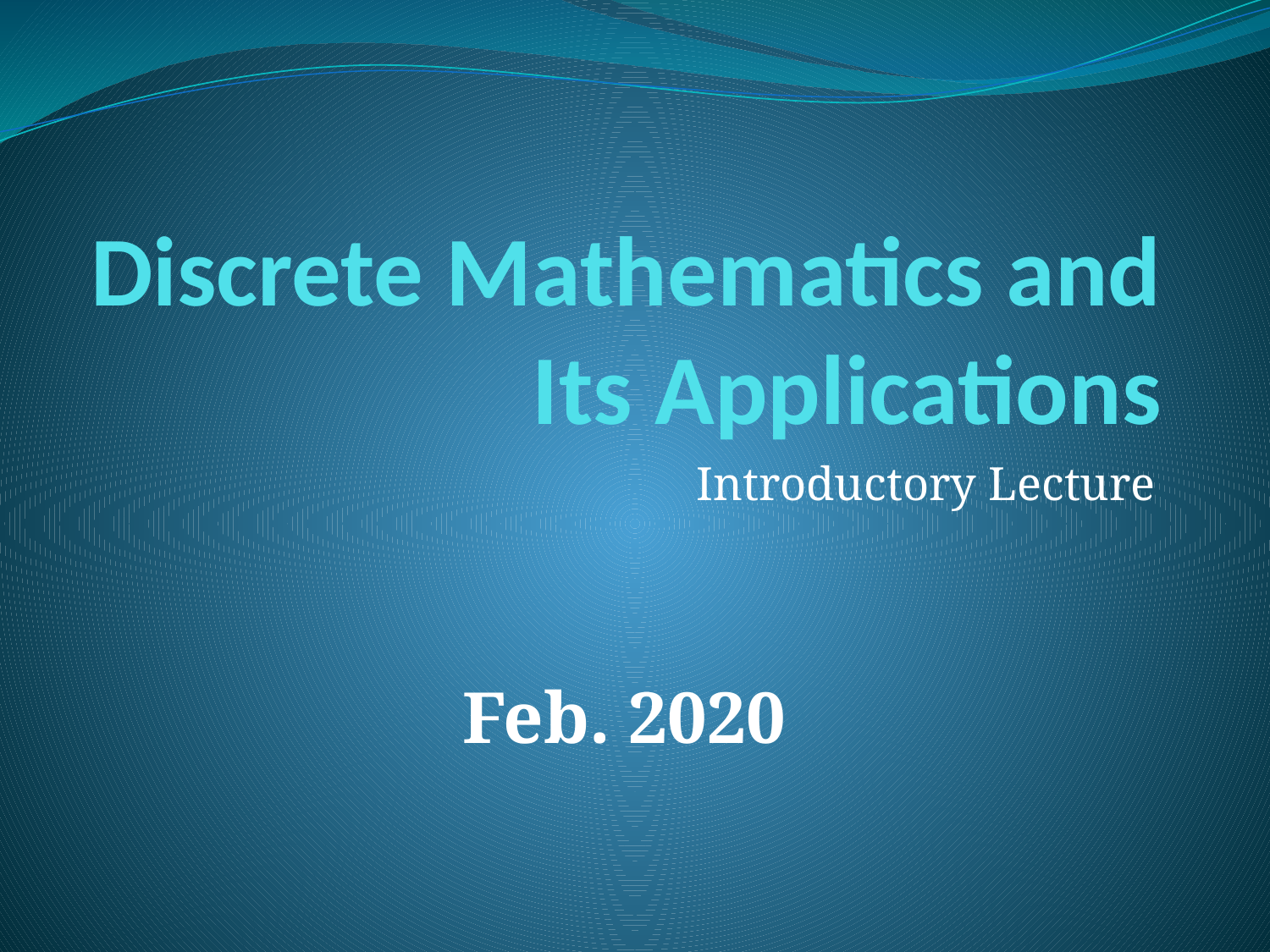

# Discrete Mathematics and Its Applications
Introductory Lecture
Feb. 2020